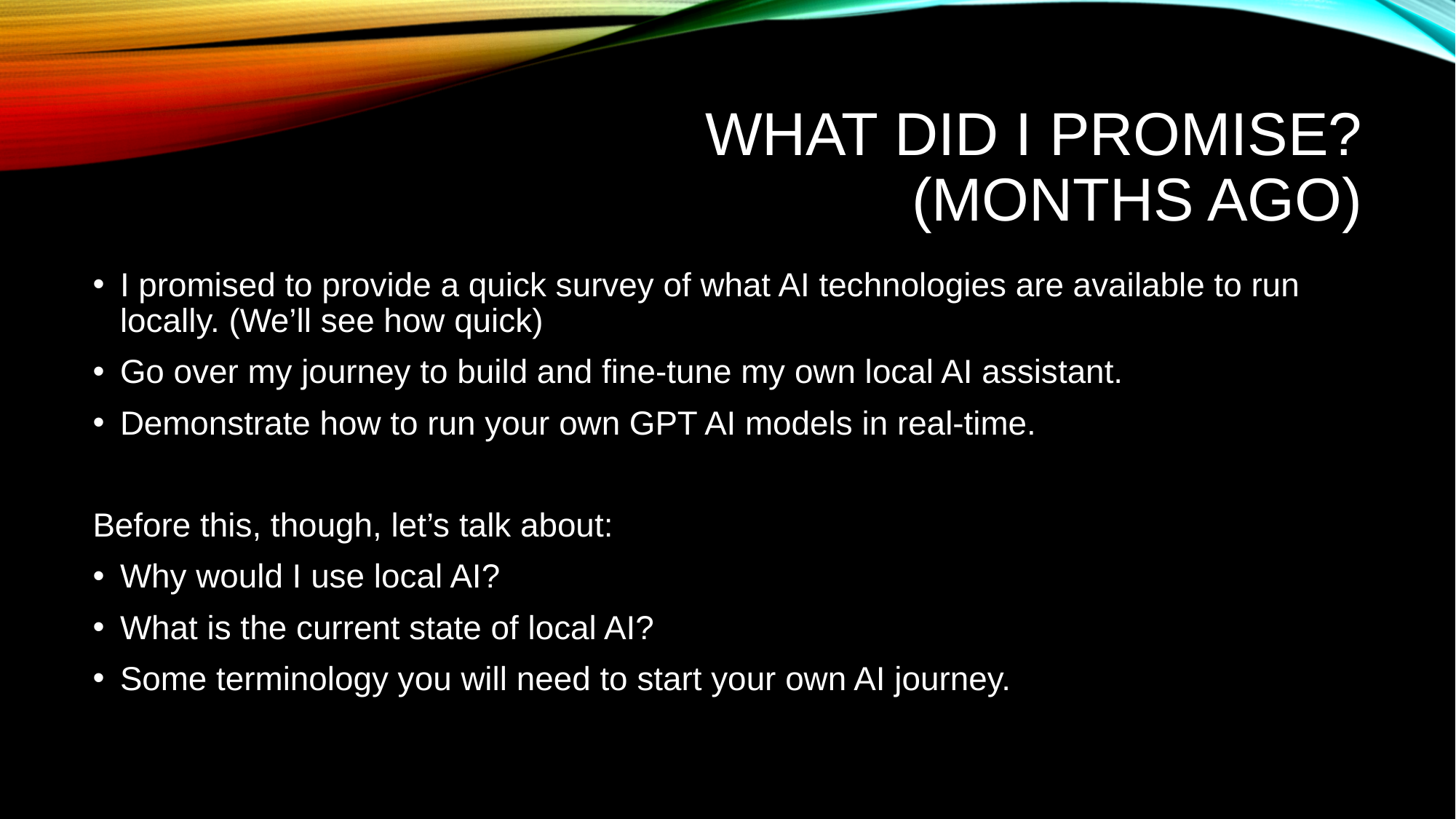

# What Did I Promise? (Months Ago)
I promised to provide a quick survey of what AI technologies are available to run locally. (We’ll see how quick)
Go over my journey to build and fine-tune my own local AI assistant.
Demonstrate how to run your own GPT AI models in real-time.

Before this, though, let’s talk about:
Why would I use local AI?
What is the current state of local AI?
Some terminology you will need to start your own AI journey.